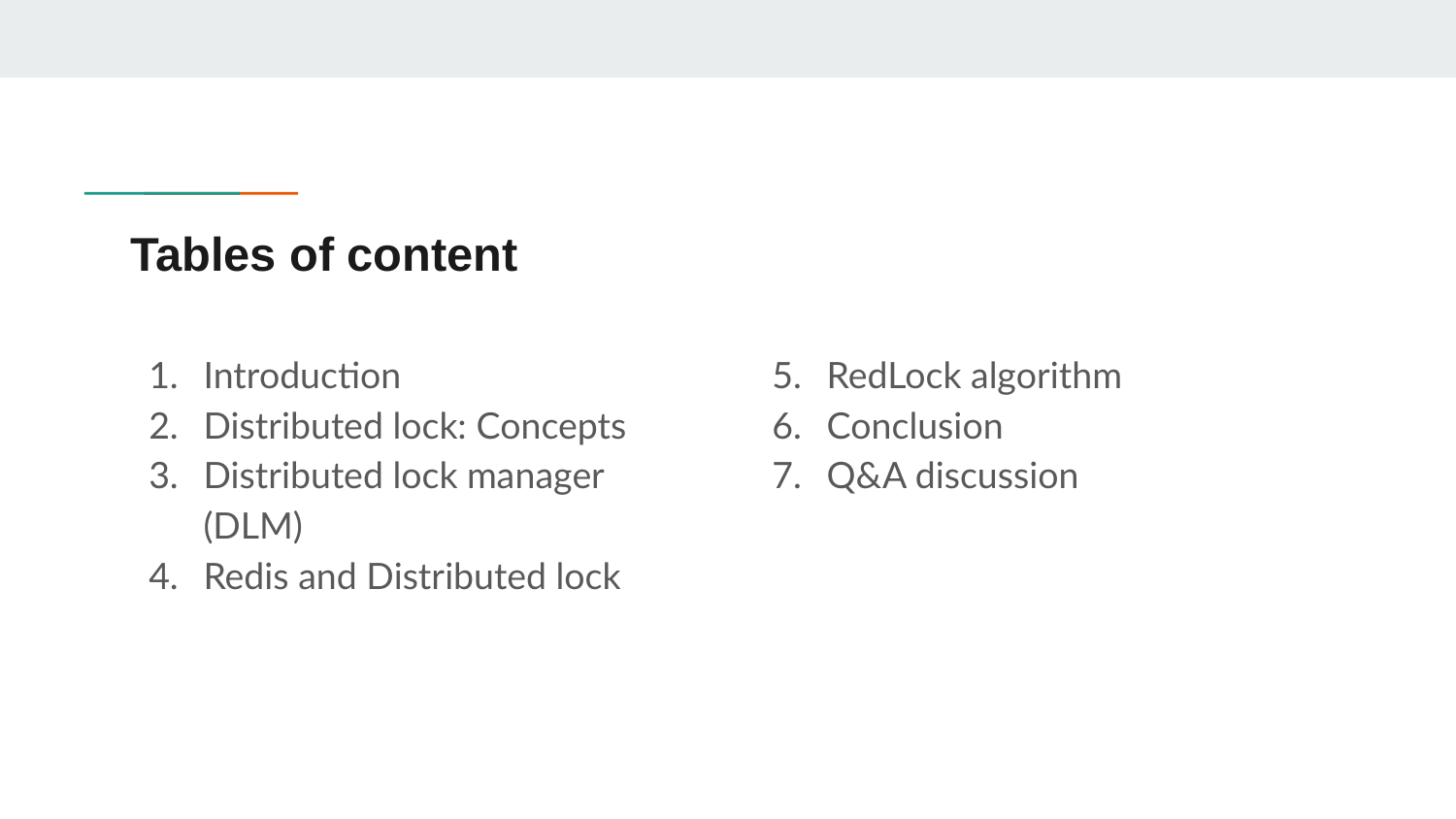

# Tables of content
Introduction
Distributed lock: Concepts
Distributed lock manager (DLM)
Redis and Distributed lock
RedLock algorithm
Conclusion
Q&A discussion